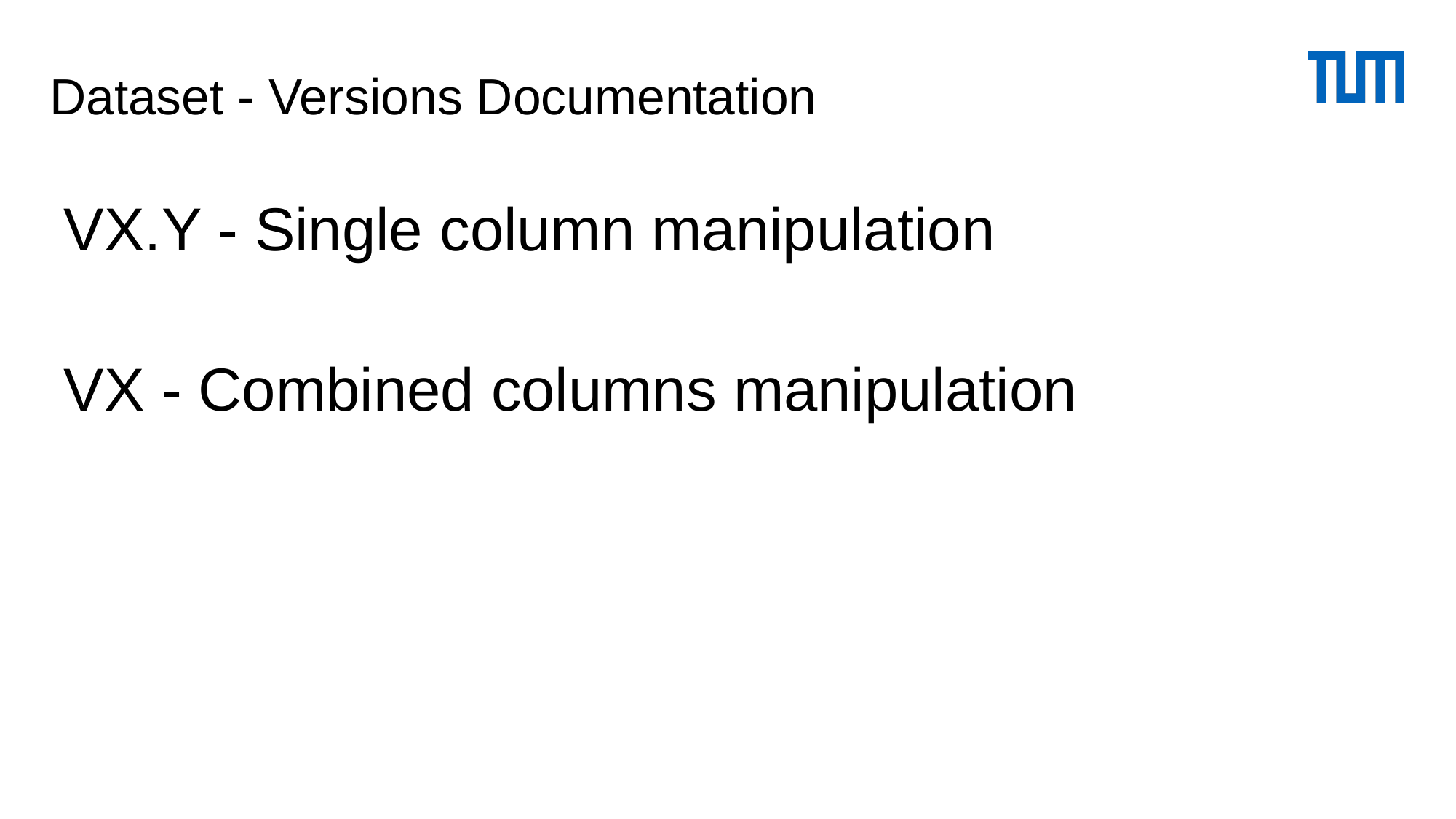

# Dataset - Versions Documentation
VX.Y - Single column manipulation
VX - Combined columns manipulation